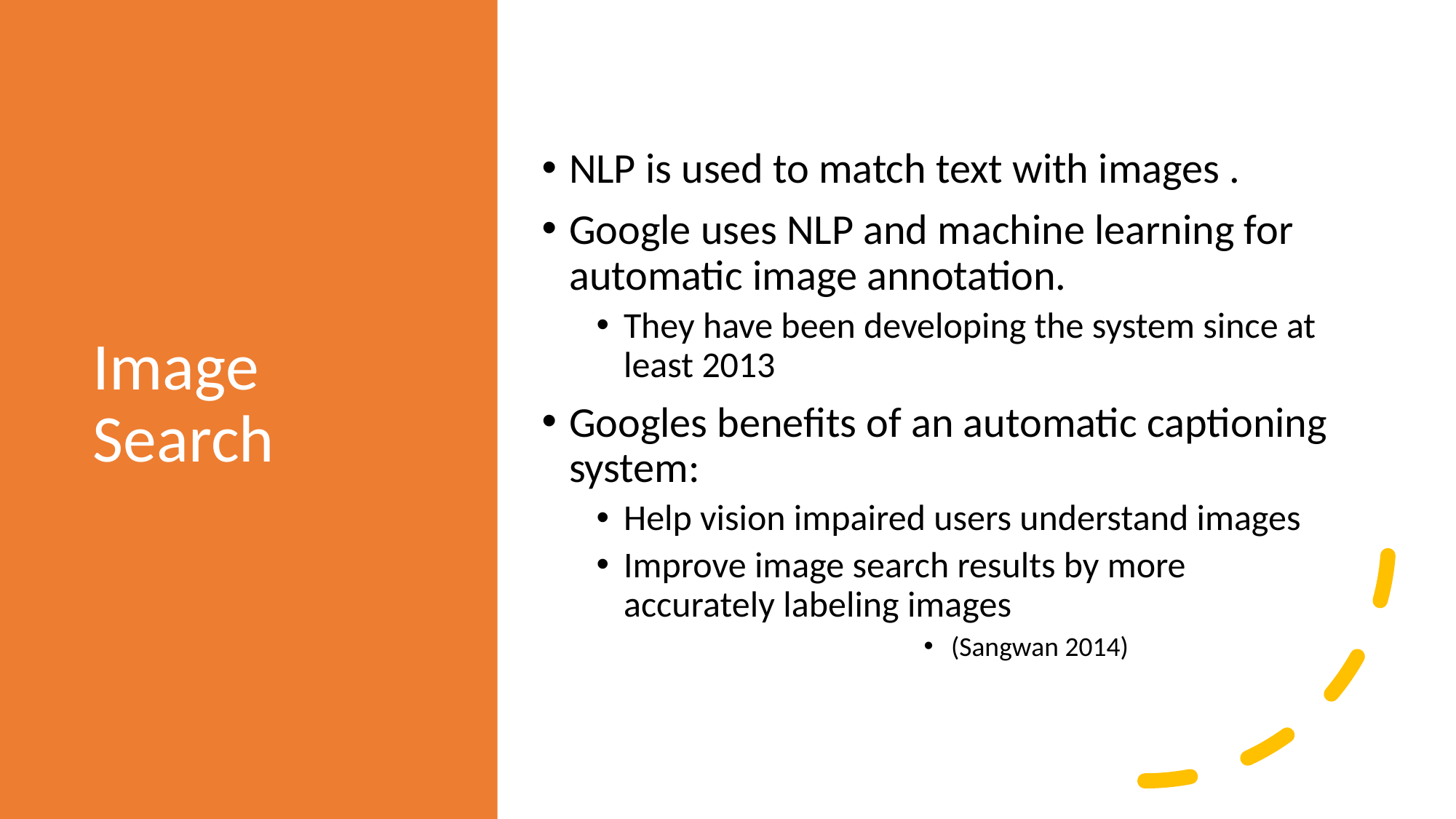

# Image Search
NLP is used to match text with images .
Google uses NLP and machine learning for automatic image annotation.
They have been developing the system since at least 2013
Googles benefits of an automatic captioning system:
Help vision impaired users understand images
Improve image search results by more accurately labeling images
(Sangwan 2014)